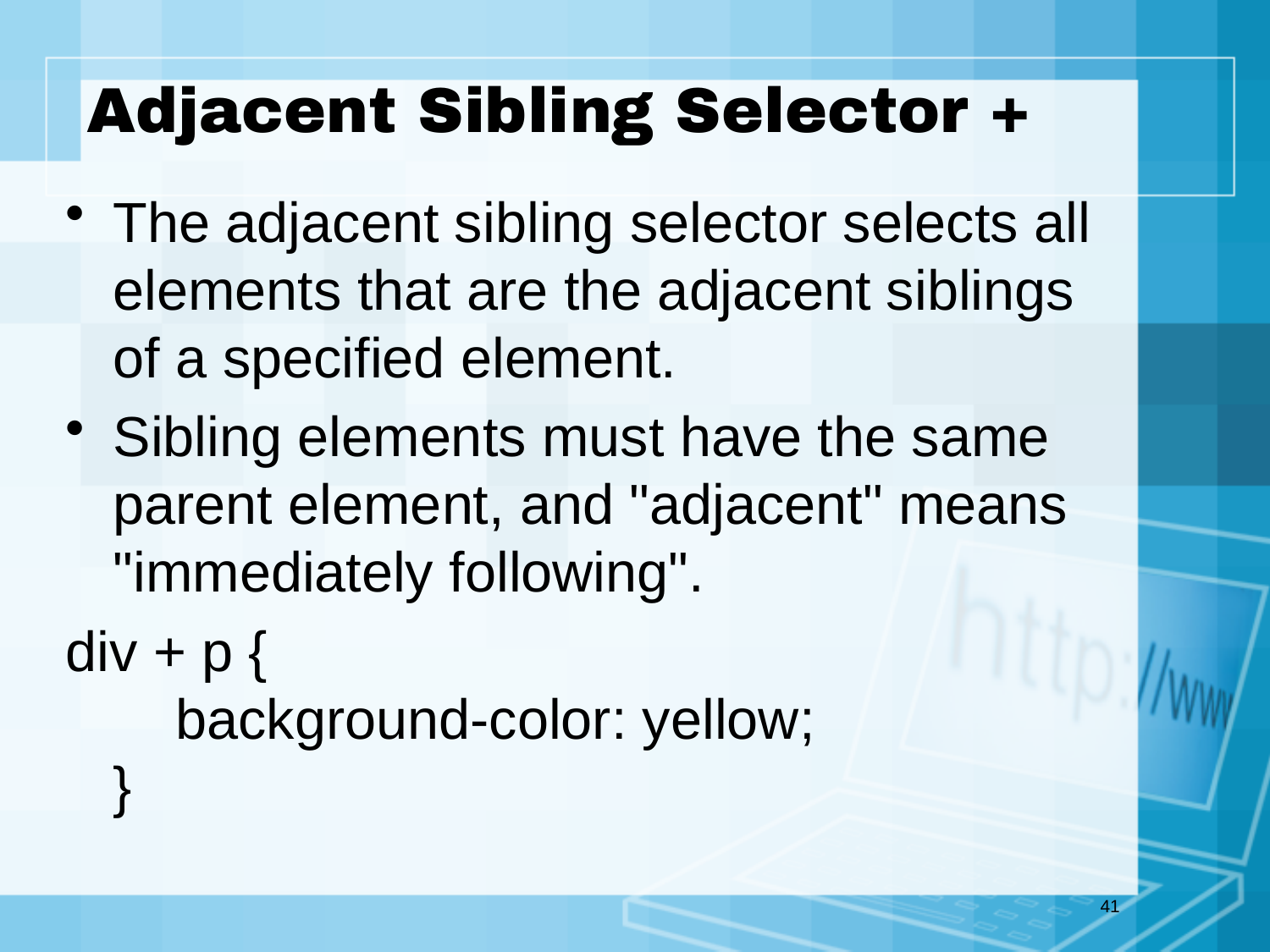

# Adjacent Sibling Selector +
The adjacent sibling selector selects all elements that are the adjacent siblings of a specified element.
Sibling elements must have the same parent element, and "adjacent" means "immediately following".
div + p {
    background-color: yellow;
}
41